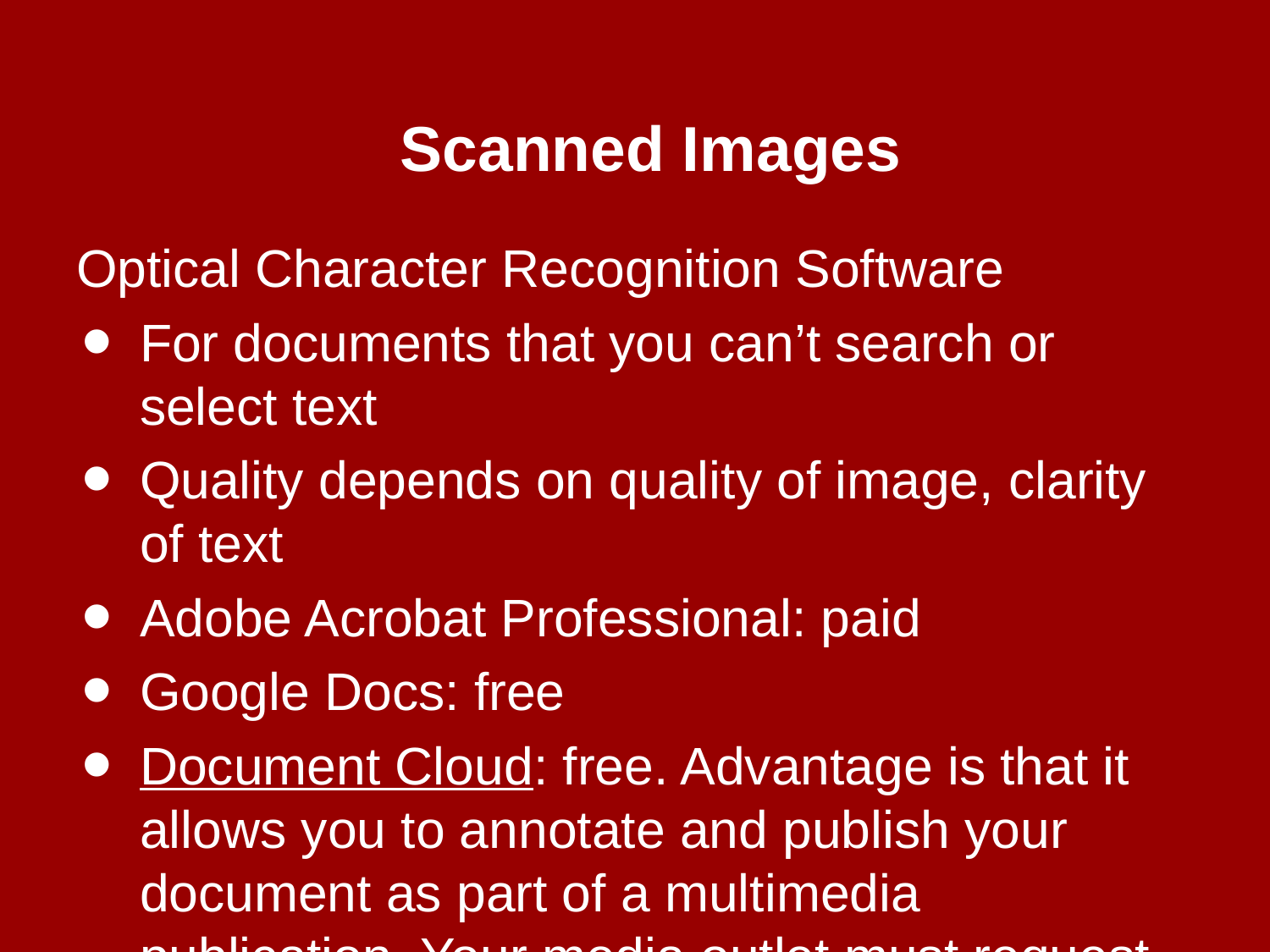

# Scanned Images
Optical Character Recognition Software
For documents that you can’t search or select text
Quality depends on quality of image, clarity of text
Adobe Acrobat Professional: paid
Google Docs: free
Document Cloud: free. Advantage is that it allows you to annotate and publish your document as part of a multimedia publication. Your media outlet must request an account.